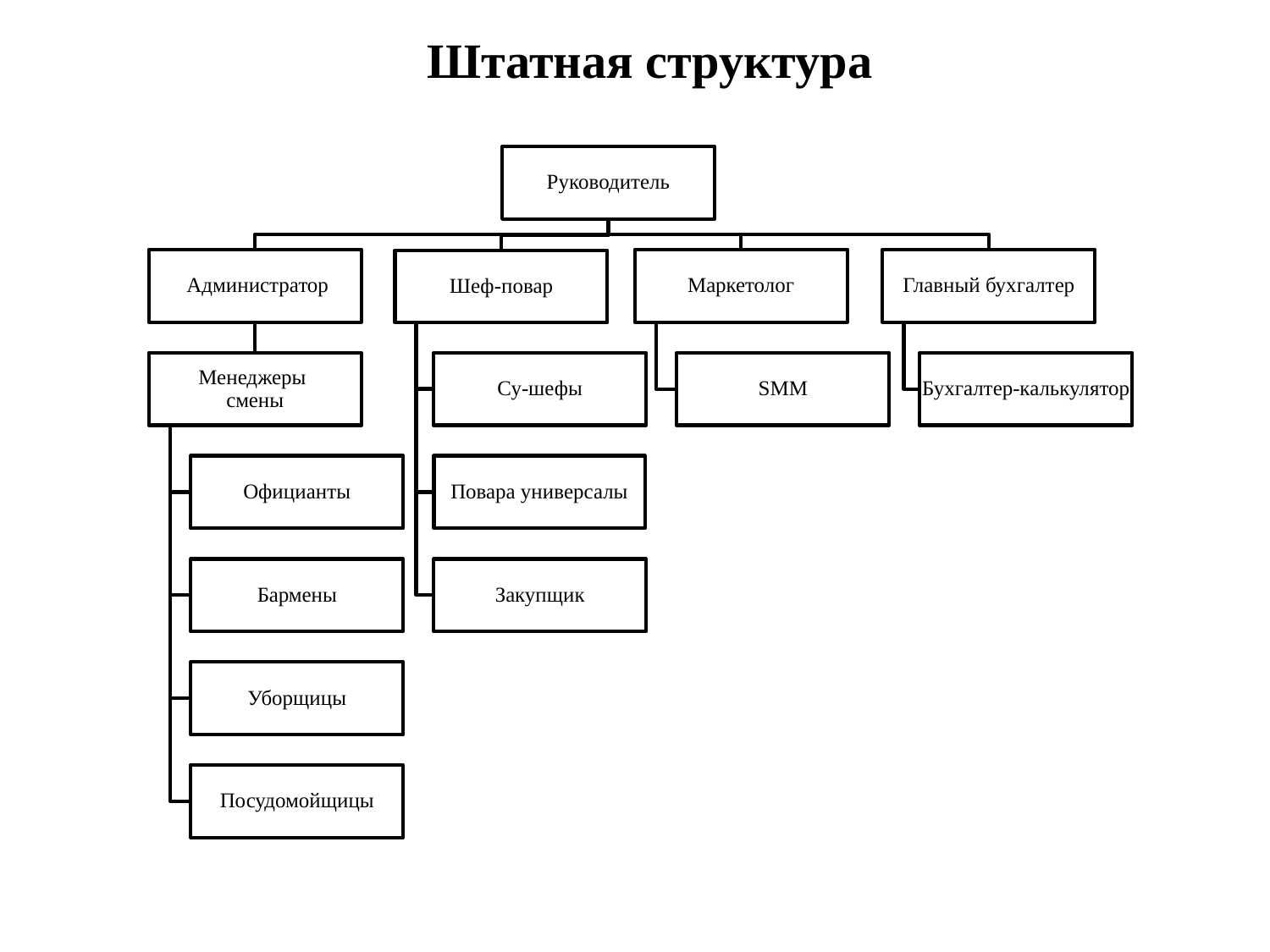

Штатная структура
Руководитель
 Администратор
Менеджеры
смены
Официанты
Бармены
Уборщицы
Посудомойщицы
Шеф-повар
Су-шефы
Повара универсалы
Закупщик
Маркетолог
SMM
Главный бухгалтер
Бухгалтер-калькулятор